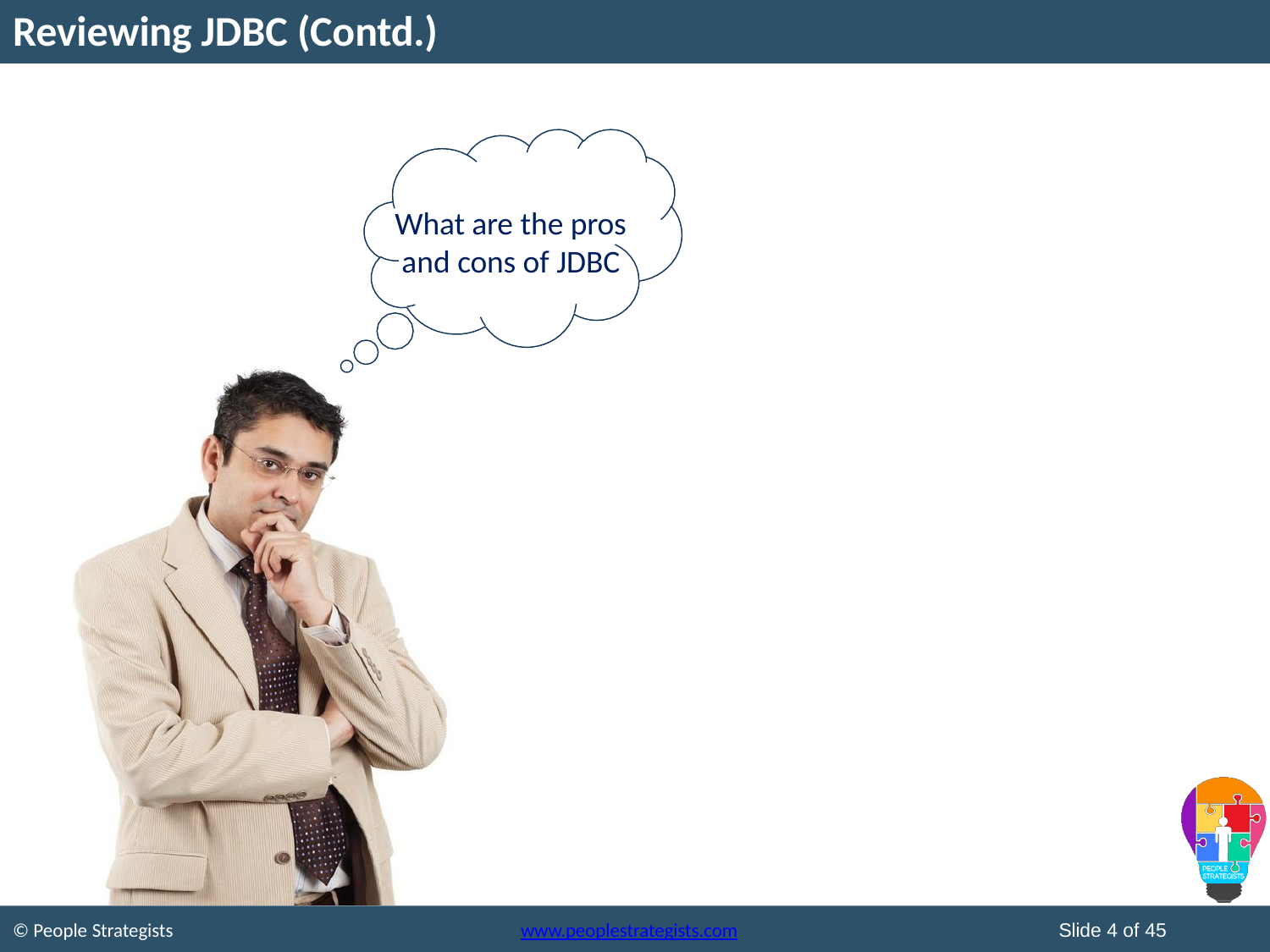

# Reviewing JDBC (Contd.)

What are the pros
and cons of JDBC

Slide 4 of 45
© People Strategists
www.peoplestrategists.com